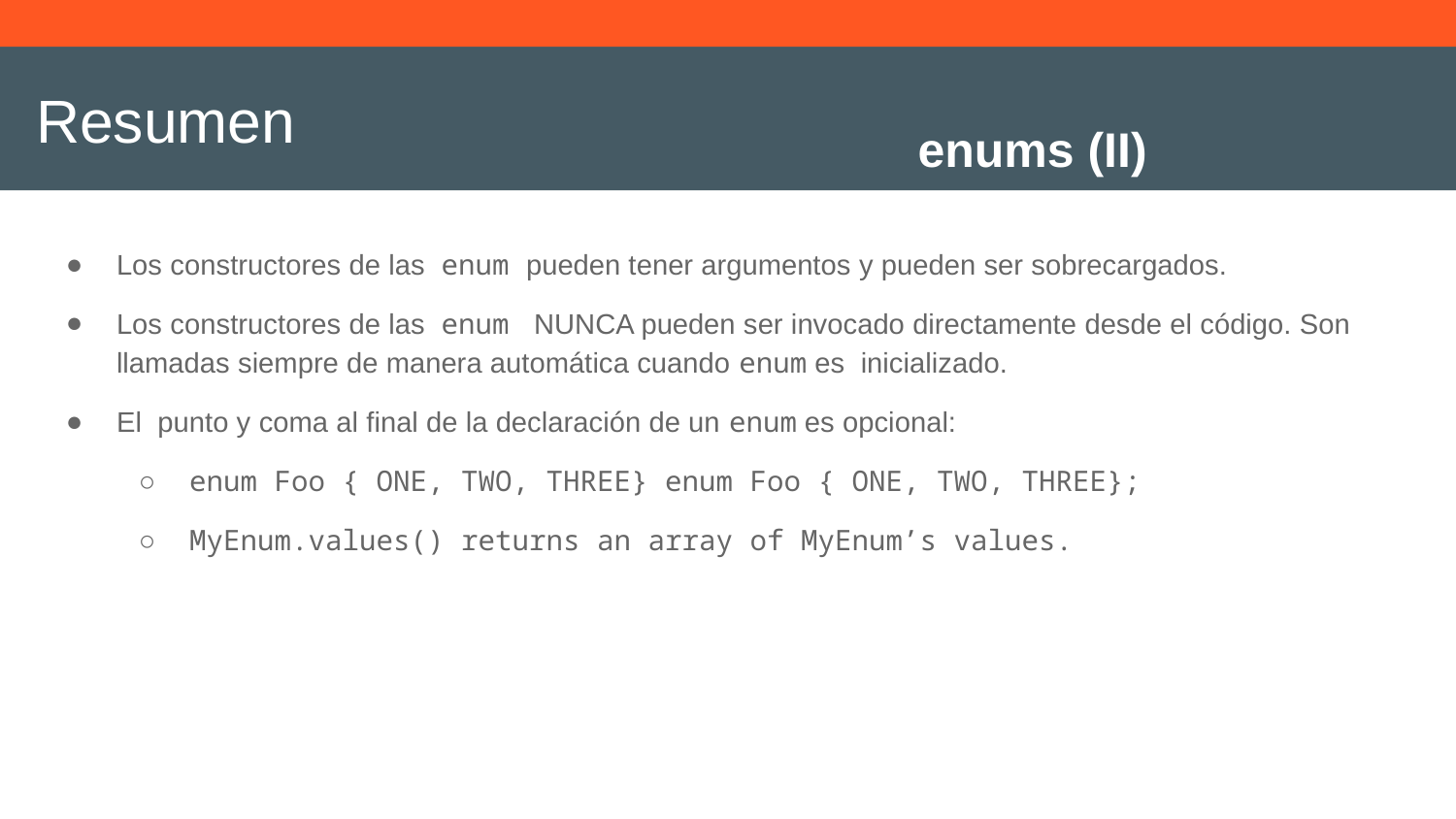

# Resumen

enums (II)
Los constructores de las  enum pueden tener argumentos y pueden ser sobrecargados.
Los constructores de las  enum  NUNCA pueden ser invocado directamente desde el código. Son llamadas siempre de manera automática cuando enum es  inicializado.
El  punto y coma al final de la declaración de un enum es opcional:
enum Foo { ONE, TWO, THREE} enum Foo { ONE, TWO, THREE};
MyEnum.values() returns an array of MyEnum’s values.